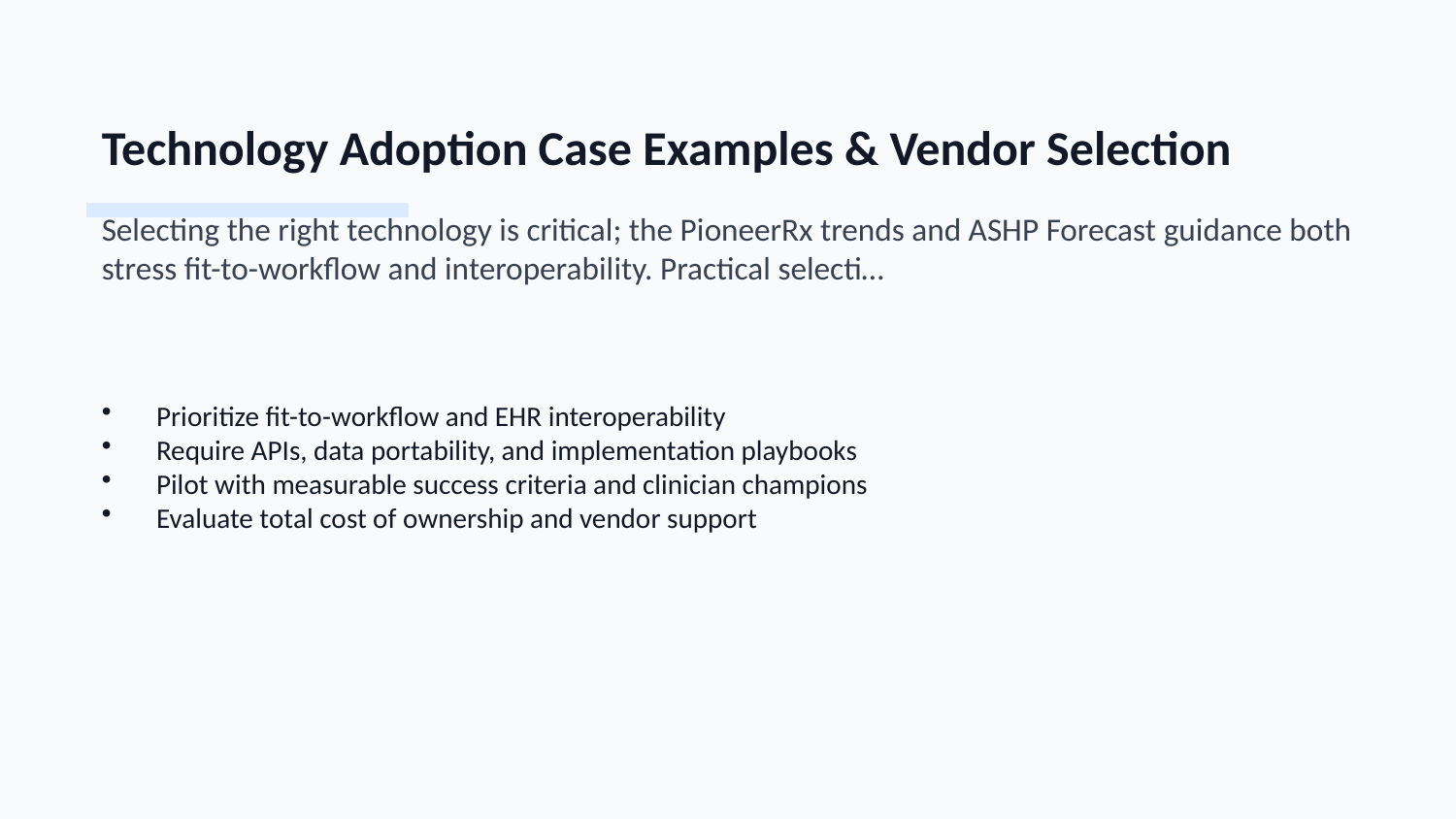

Technology Adoption Case Examples & Vendor Selection

Selecting the right technology is critical; the PioneerRx trends and ASHP Forecast guidance both stress fit-to-workflow and interoperability. Practical selecti…
Prioritize fit-to-workflow and EHR interoperability
Require APIs, data portability, and implementation playbooks
Pilot with measurable success criteria and clinician champions
Evaluate total cost of ownership and vendor support